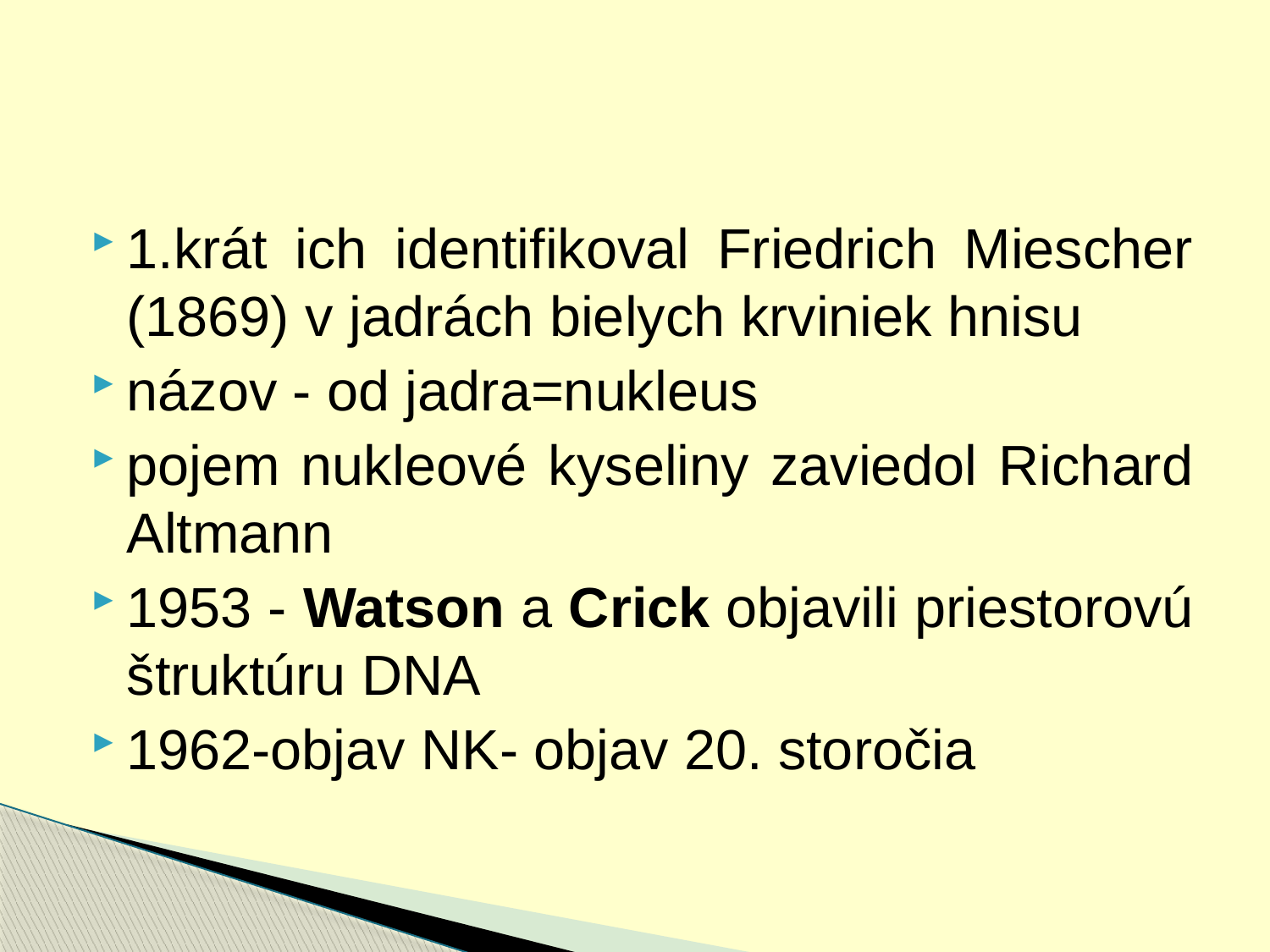

#
1.krát ich identifikoval Friedrich Miescher (1869) v jadrách bielych krviniek hnisu
názov - od jadra=nukleus
pojem nukleové kyseliny zaviedol Richard Altmann
1953 - Watson a Crick objavili priestorovú štruktúru DNA
1962-objav NK- objav 20. storočia